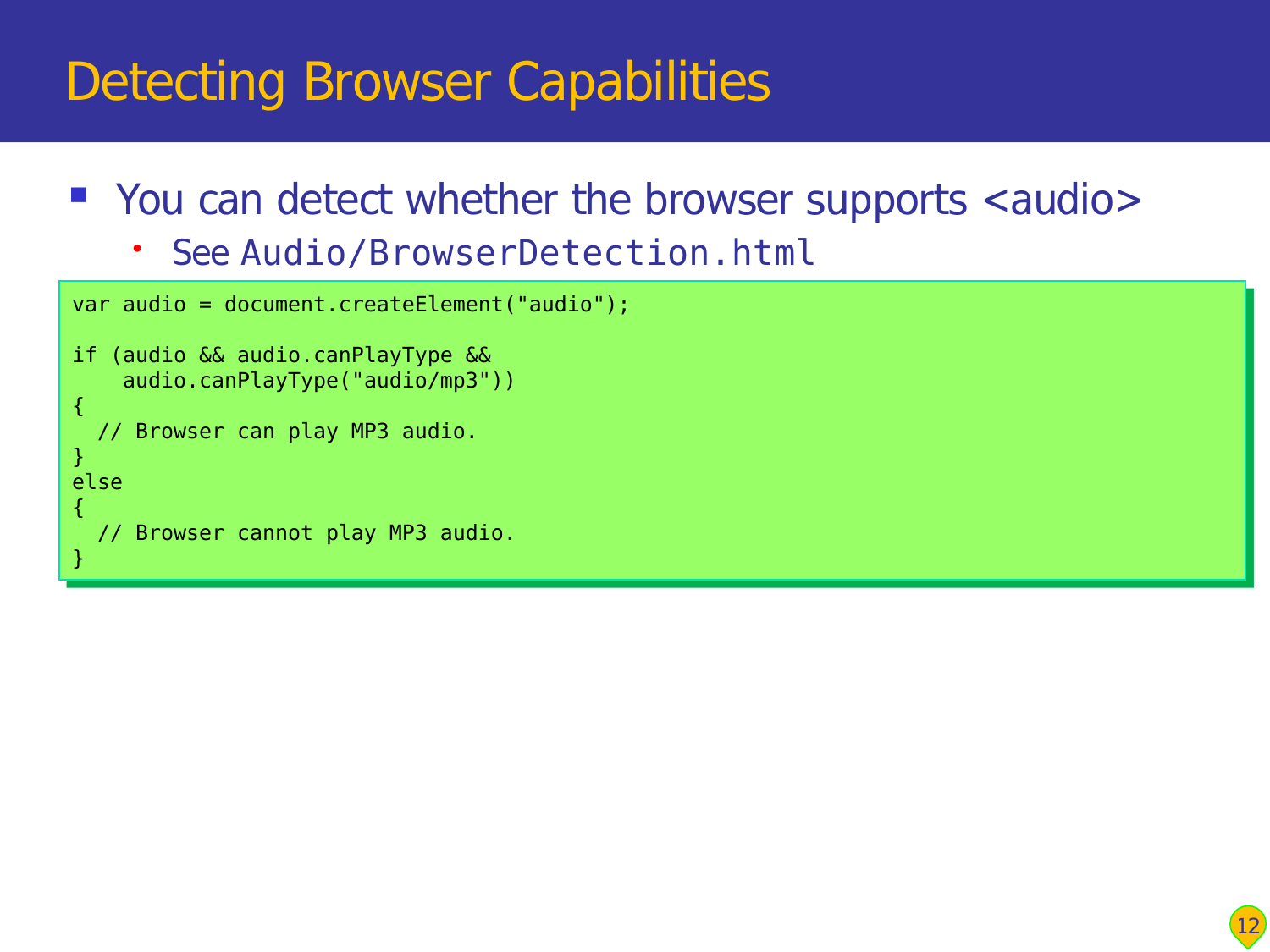

# Detecting Browser Capabilities
You can detect whether the browser supports <audio>
See Audio/BrowserDetection.html
var audio = document.createElement("audio");

if (audio && audio.canPlayType &&
    audio.canPlayType("audio/mp3"))
{
  // Browser can play MP3 audio.
}
else
{
  // Browser cannot play MP3 audio.
}
12